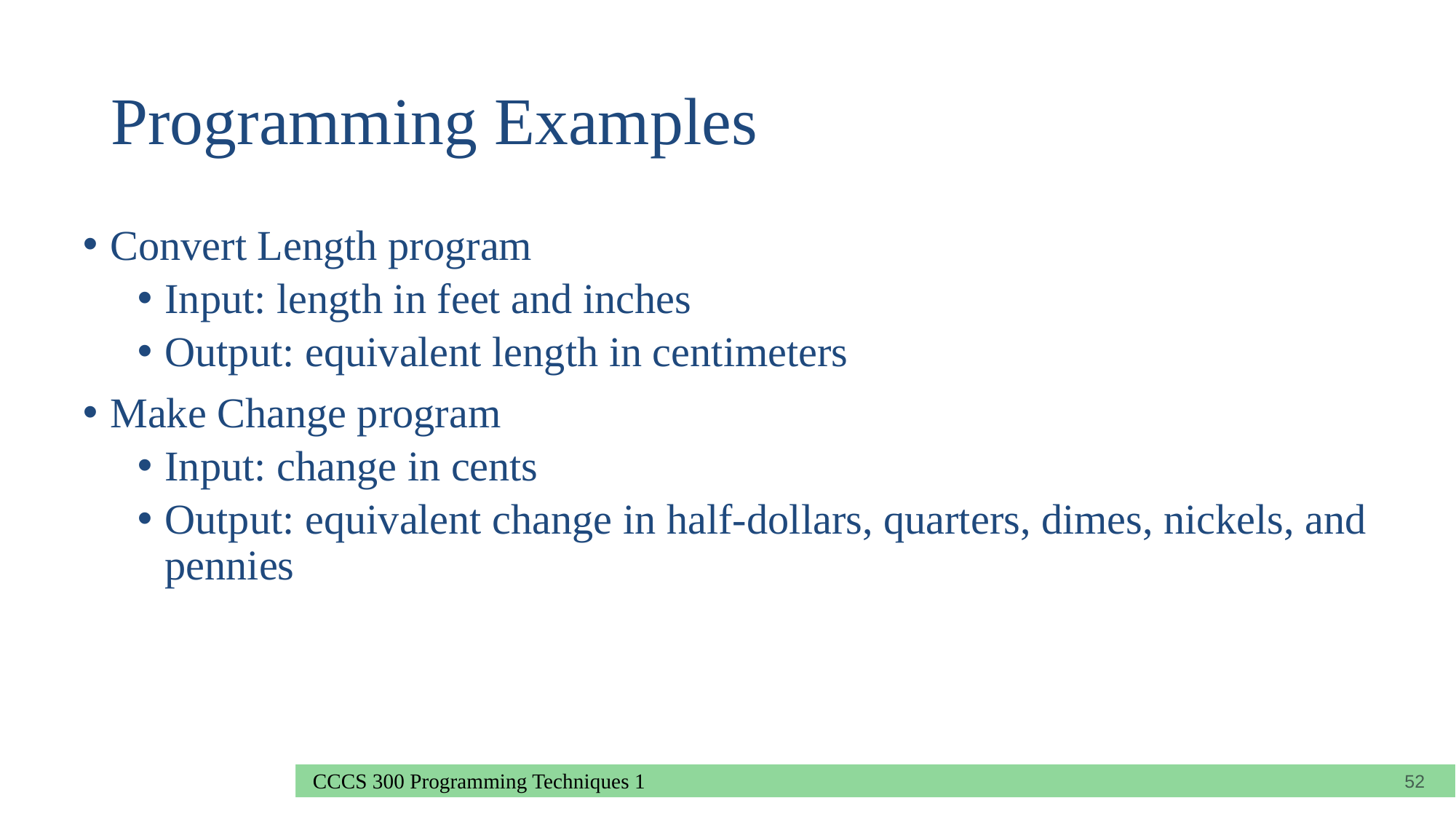

# Programming Examples
Convert Length program
Input: length in feet and inches
Output: equivalent length in centimeters
Make Change program
Input: change in cents
Output: equivalent change in half-dollars, quarters, dimes, nickels, and pennies

52
CCCS 300 Programming Techniques 1